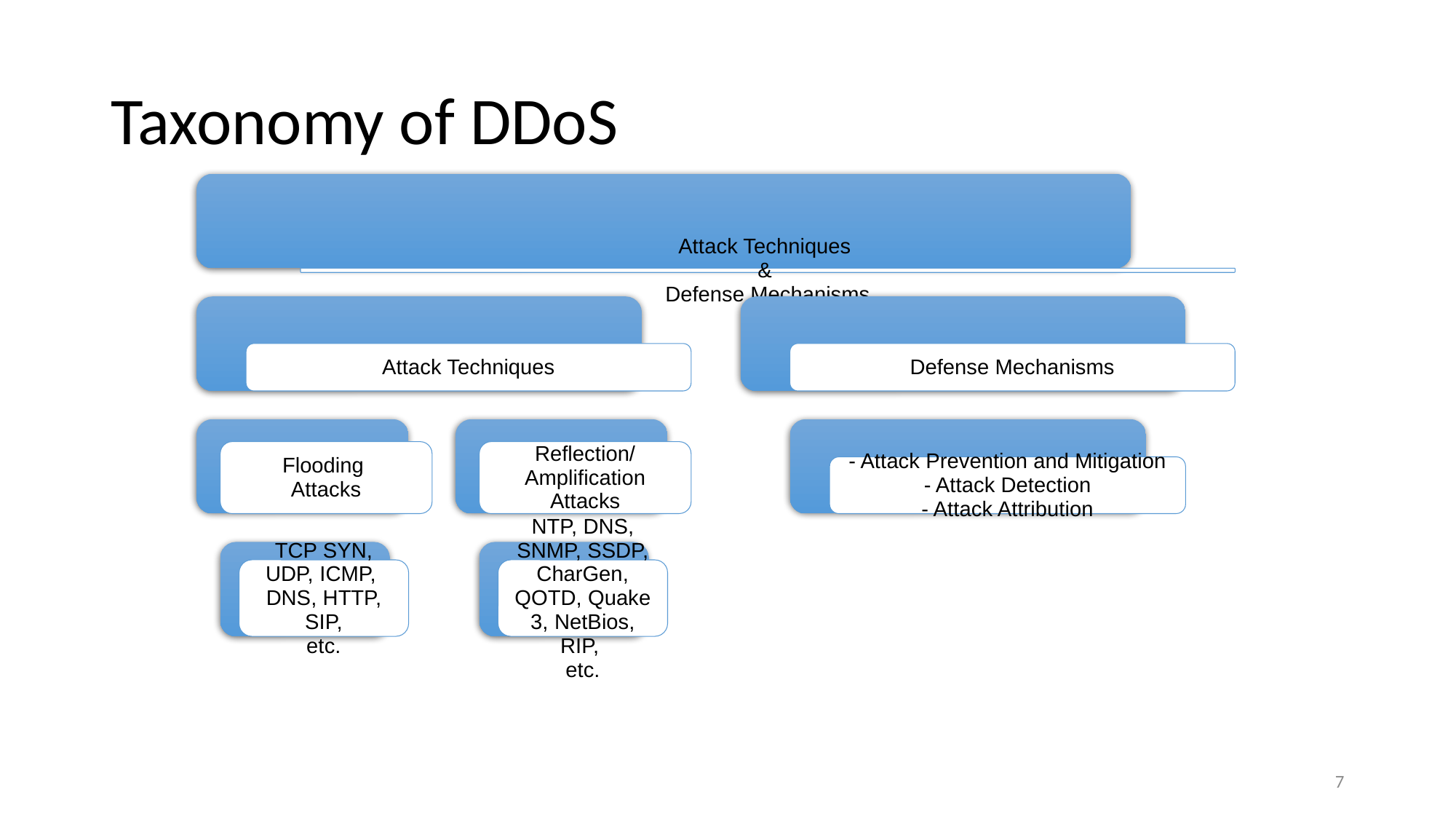

# Taxonomy of DDoS
Attack Techniques
&
Defense Mechanisms
Attack Techniques
Flooding
Attacks
Reflection/Amplification Attacks
Defense Mechanisms
- Attack Prevention and Mitigation
- Attack Detection
- Attack Attribution
TCP SYN, UDP, ICMP,
DNS, HTTP, SIP,
etc.
NTP, DNS, SNMP, SSDP, CharGen, QOTD, Quake 3, NetBios, RIP,
etc.
7